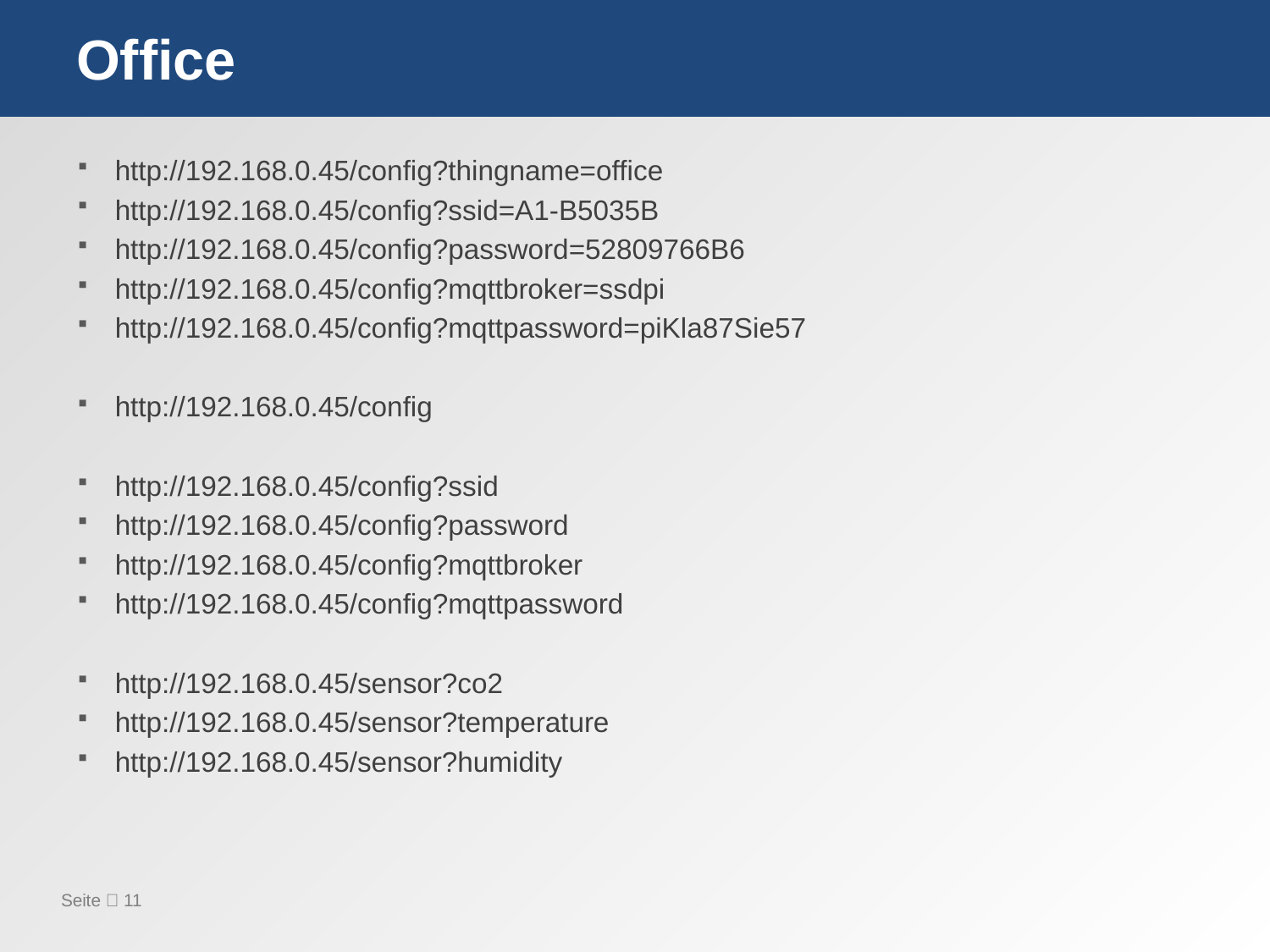

# Office
http://192.168.0.45/config?thingname=office
http://192.168.0.45/config?ssid=A1-B5035B
http://192.168.0.45/config?password=52809766B6
http://192.168.0.45/config?mqttbroker=ssdpi
http://192.168.0.45/config?mqttpassword=piKla87Sie57

http://192.168.0.45/config

http://192.168.0.45/config?ssid
http://192.168.0.45/config?password
http://192.168.0.45/config?mqttbroker
http://192.168.0.45/config?mqttpassword

http://192.168.0.45/sensor?co2
http://192.168.0.45/sensor?temperature
http://192.168.0.45/sensor?humidity